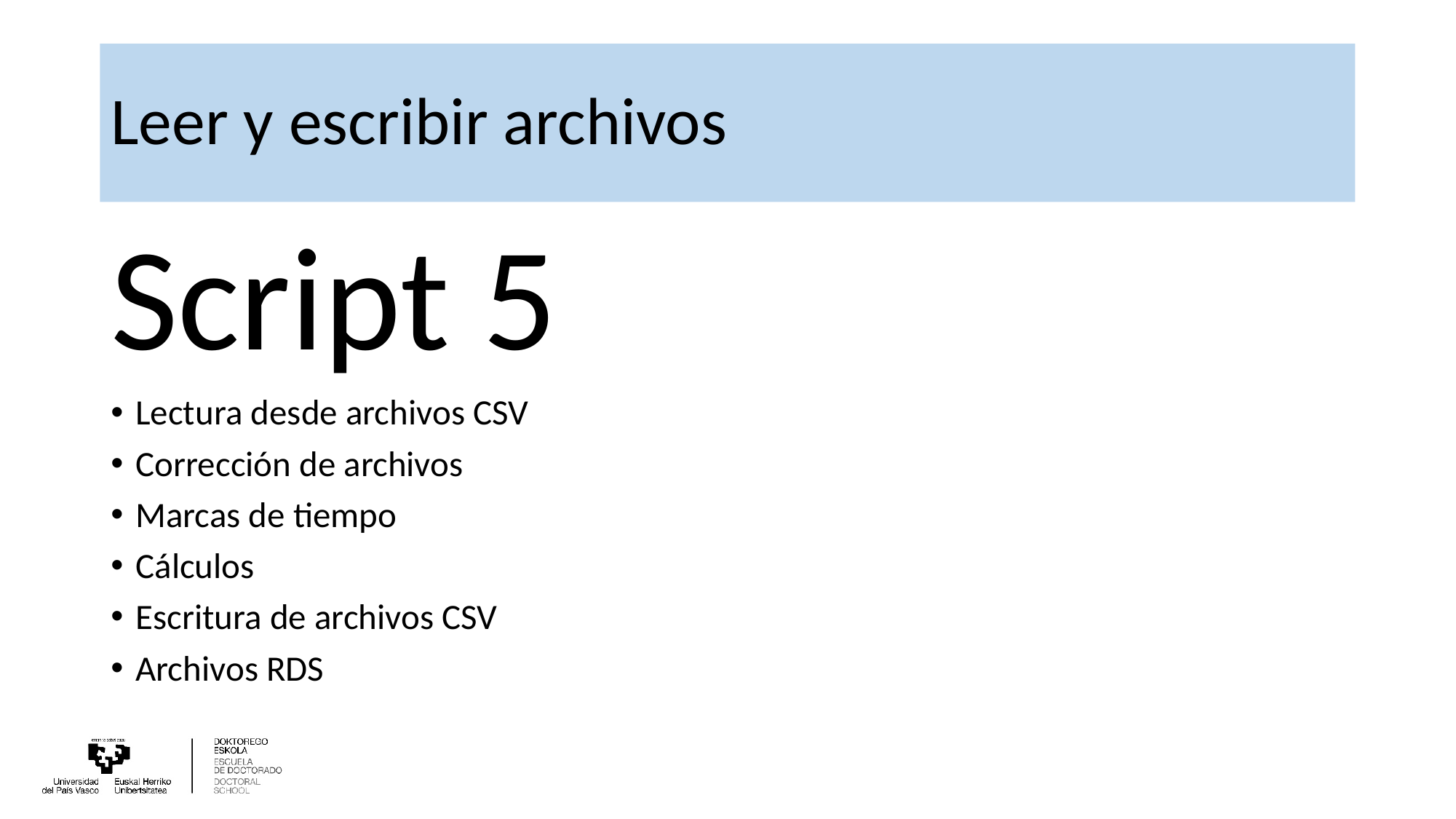

# Leer y escribir archivos
Script 5
Lectura desde archivos CSV
Corrección de archivos
Marcas de tiempo
Cálculos
Escritura de archivos CSV
Archivos RDS